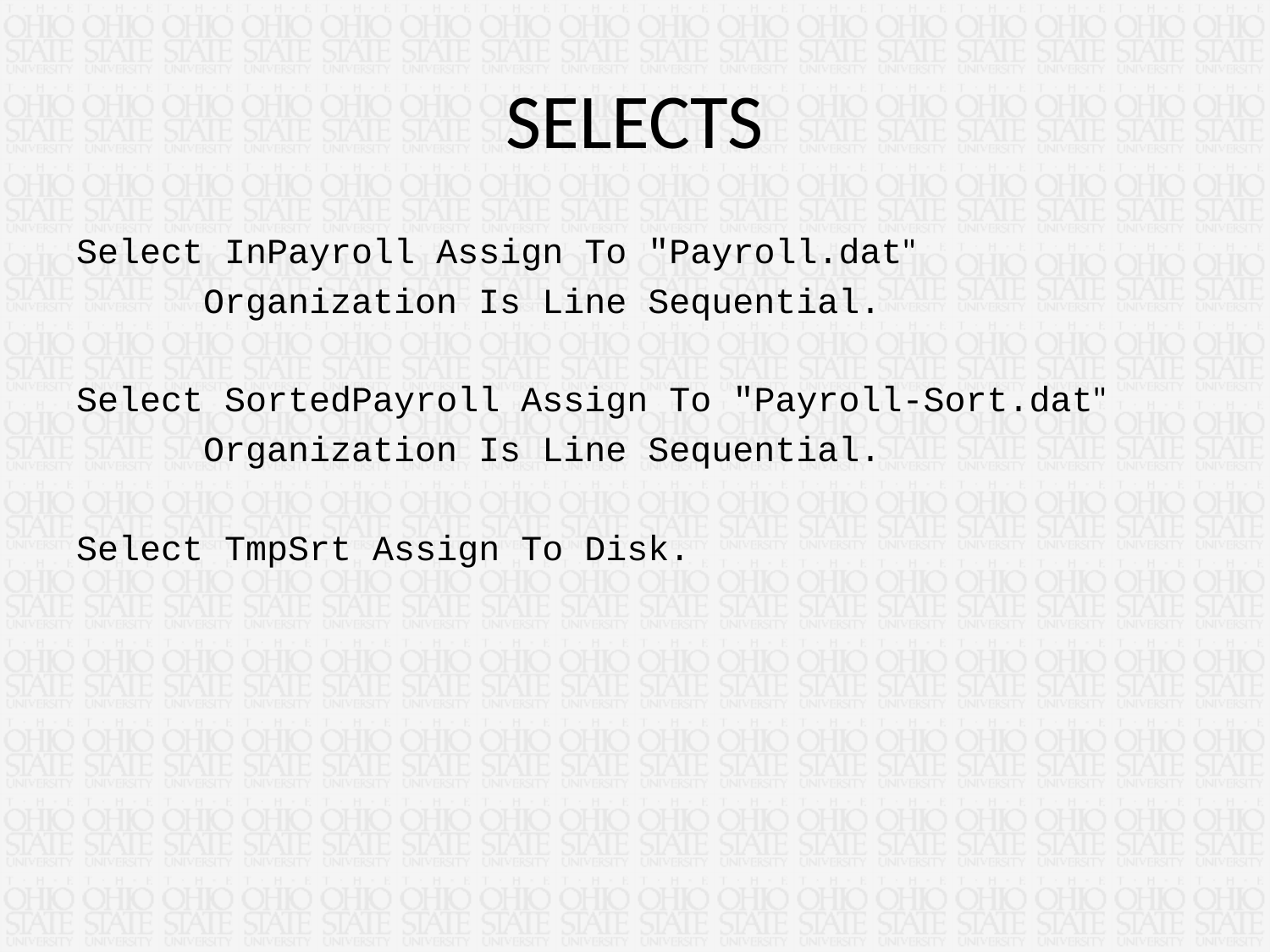

# SELECTS
Select InPayroll Assign To "Payroll.dat"
	Organization Is Line Sequential.

Select SortedPayroll Assign To "Payroll-Sort.dat"
	Organization Is Line Sequential.

Select TmpSrt Assign To Disk.